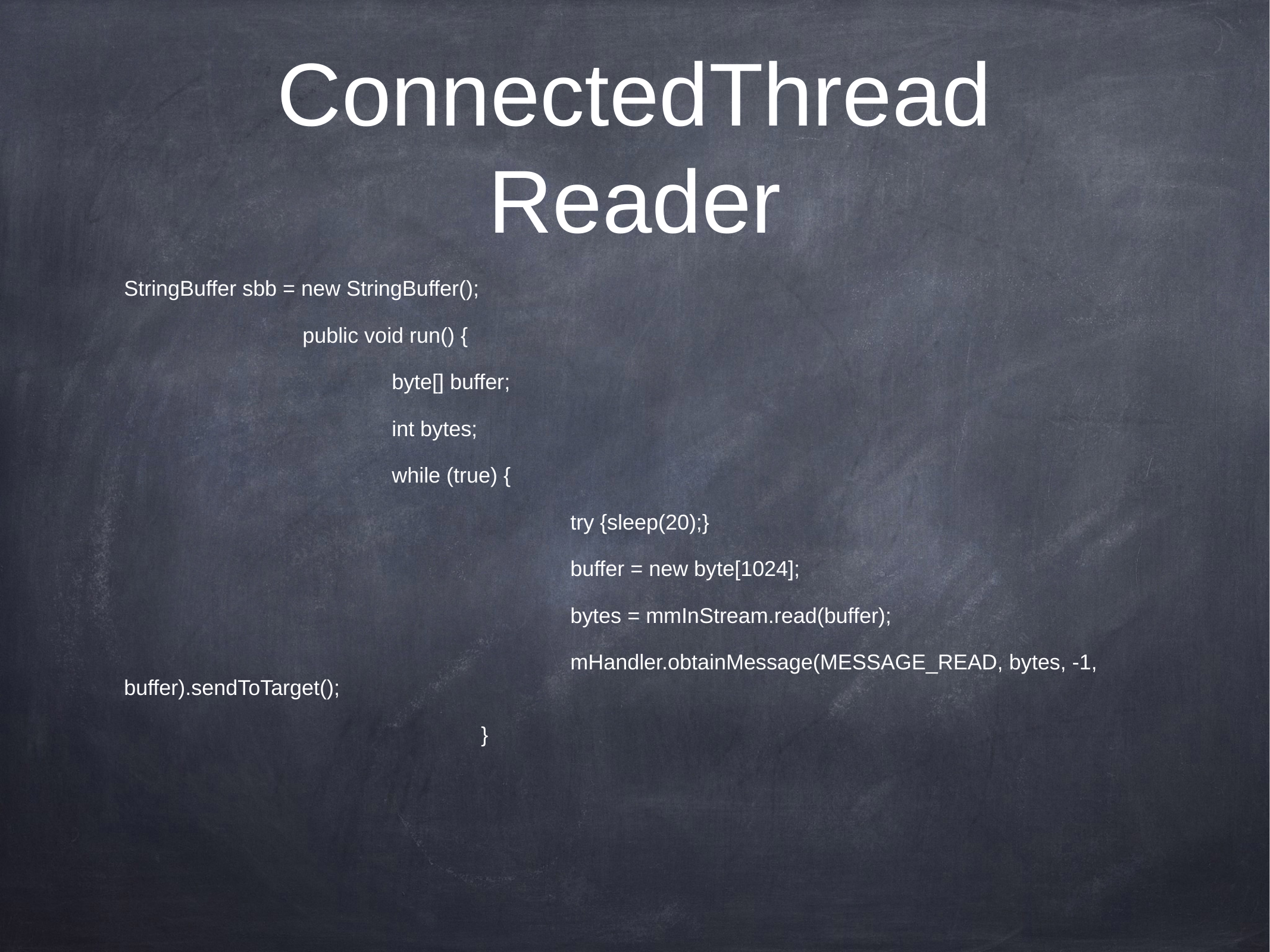

# ConnectedThread Reader
StringBuffer sbb = new StringBuffer();
		public void run() {
			byte[] buffer;
			int bytes;
			while (true) {
					try {sleep(20);}
					buffer = new byte[1024];
					bytes = mmInStream.read(buffer);
					mHandler.obtainMessage(MESSAGE_READ, bytes, -1,    buffer).sendToTarget();
				}